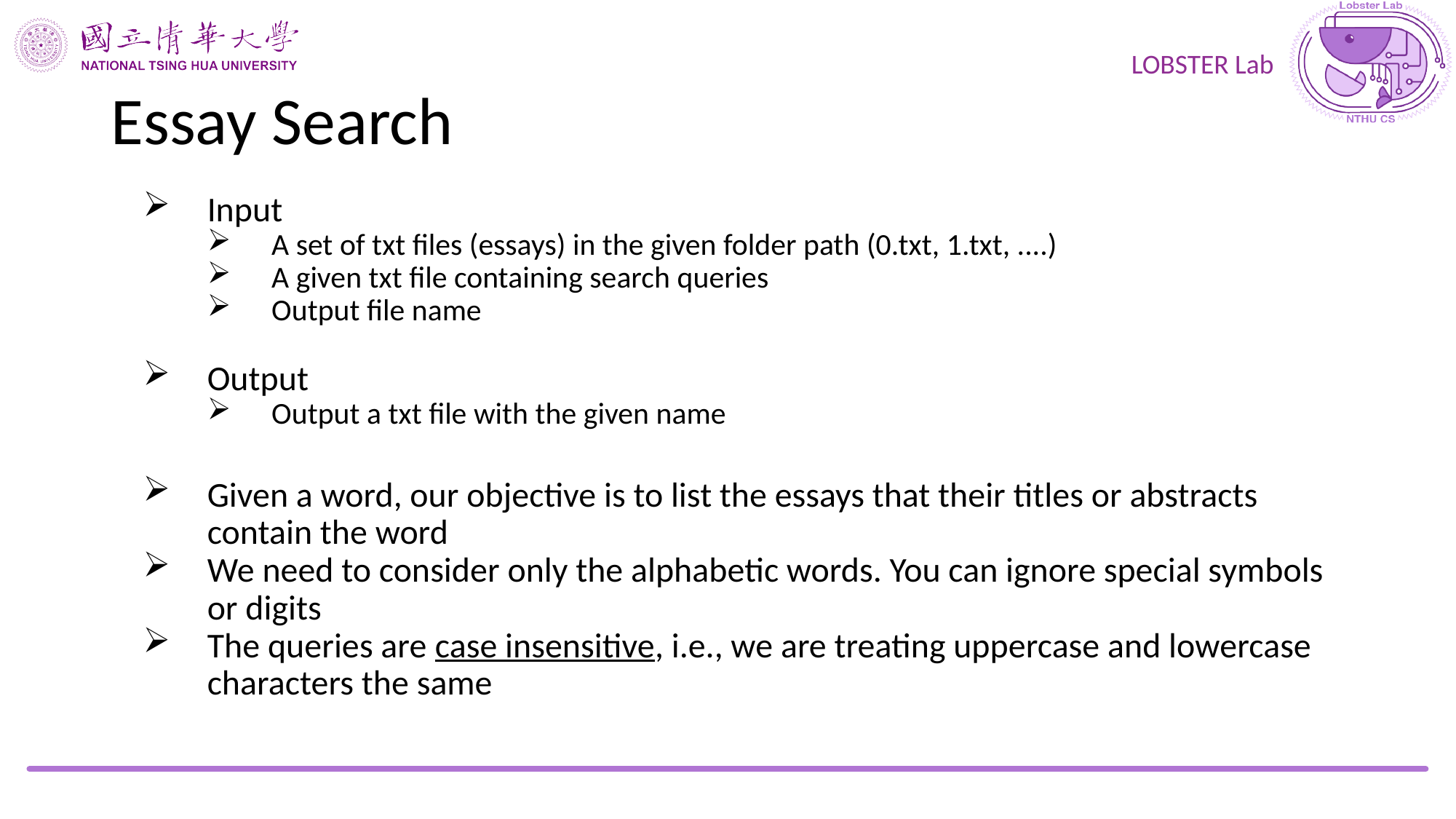

# Essay Search
Input
A set of txt files (essays) in the given folder path (0.txt, 1.txt, ....)
A given txt file containing search queries
Output file name

Output
Output a txt file with the given name

Given a word, our objective is to list the essays that their titles or abstracts contain the word
We need to consider only the alphabetic words. You can ignore special symbols or digits
The queries are case insensitive, i.e., we are treating uppercase and lowercase characters the same